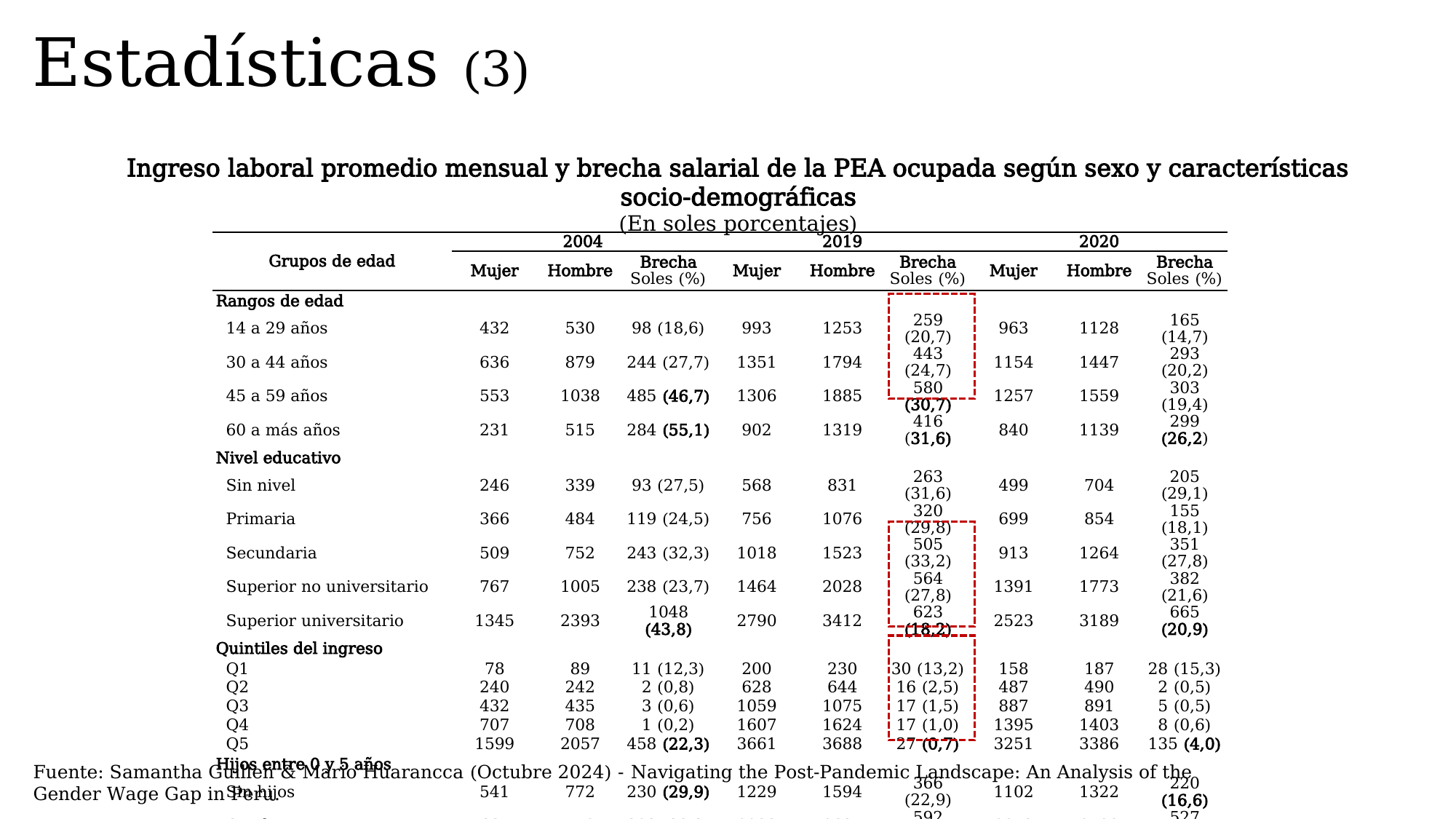

Estadísticas (3)
Ingreso laboral promedio mensual y brecha salarial de la PEA ocupada según sexo y características socio-demográficas
(En soles porcentajes)
| Grupos de edad | 2004 |  |  | 2019 |  |  | 2020 |  |  |
| --- | --- | --- | --- | --- | --- | --- | --- | --- | --- |
|  | Mujer | Hombre | Brecha Soles (%) | Mujer | Hombre | Brecha Soles (%) | Mujer | Hombre | Brecha Soles (%) |
| Rangos de edad |  |  |  |  |  |  |  |  |  |
| 14 a 29 años | 432 | 530 | 98 (18,6) | 993 | 1253 | 259 (20,7) | 963 | 1128 | 165 (14,7) |
| 30 a 44 años | 636 | 879 | 244 (27,7) | 1351 | 1794 | 443 (24,7) | 1154 | 1447 | 293 (20,2) |
| 45 a 59 años | 553 | 1038 | 485 (46,7) | 1306 | 1885 | 580 (30,7) | 1257 | 1559 | 303 (19,4) |
| 60 a más años | 231 | 515 | 284 (55,1) | 902 | 1319 | 416 (31,6) | 840 | 1139 | 299 (26,2) |
| Nivel educativo |  |  |  |  |  |  |  |  |  |
| Sin nivel | 246 | 339 | 93 (27,5) | 568 | 831 | 263 (31,6) | 499 | 704 | 205 (29,1) |
| Primaria | 366 | 484 | 119 (24,5) | 756 | 1076 | 320 (29,8) | 699 | 854 | 155 (18,1) |
| Secundaria | 509 | 752 | 243 (32,3) | 1018 | 1523 | 505 (33,2) | 913 | 1264 | 351 (27,8) |
| Superior no universitario | 767 | 1005 | 238 (23,7) | 1464 | 2028 | 564 (27,8) | 1391 | 1773 | 382 (21,6) |
| Superior universitario | 1345 | 2393 | 1048 (43,8) | 2790 | 3412 | 623 (18,2) | 2523 | 3189 | 665 (20,9) |
| Quintiles del ingreso |  |  |  |  |  |  |  |  |  |
| Q1 | 78 | 89 | 11 (12,3) | 200 | 230 | 30 (13,2) | 158 | 187 | 28 (15,3) |
| Q2 | 240 | 242 | 2 (0,8) | 628 | 644 | 16 (2,5) | 487 | 490 | 2 (0,5) |
| Q3 | 432 | 435 | 3 (0,6) | 1059 | 1075 | 17 (1,5) | 887 | 891 | 5 (0,5) |
| Q4 | 707 | 708 | 1 (0,2) | 1607 | 1624 | 17 (1,0) | 1395 | 1403 | 8 (0,6) |
| Q5 | 1599 | 2057 | 458 (22,3) | 3661 | 3688 | 27 (0,7) | 3251 | 3386 | 135 (4,0) |
| Hijos entre 0 y 5 años |  |  |  |  |  |  |  |  |  |
| Sin hijos | 541 | 772 | 230 (29,9) | 1229 | 1594 | 366 (22,9) | 1102 | 1322 | 220 (16,6) |
| Con hijos | 467 | 770 | 303 (39,3) | 1093 | 1685 | 592 (35,2) | 1072 | 1599 | 527 (32,9) |
| Hijos entre 6 y 15 años |  |  |  |  |  |  |  |  |  |
| Sin hijos | 552 | 761 | 208 (27,4) | 1269 | 1612 | 343 (21,3) | 1087 | 1301 | 215 (16,5) |
| Con hijos | 490 | 783 | 293 (37,4) | 1103 | 1621 | 519 (32,0) | 1128 | 1542 | 414 (26,9) |

Fuente: Samantha Guillen & Mario Huarancca (Octubre 2024) - Navigating the Post-Pandemic Landscape: An Analysis of the Gender Wage Gap in Peru.